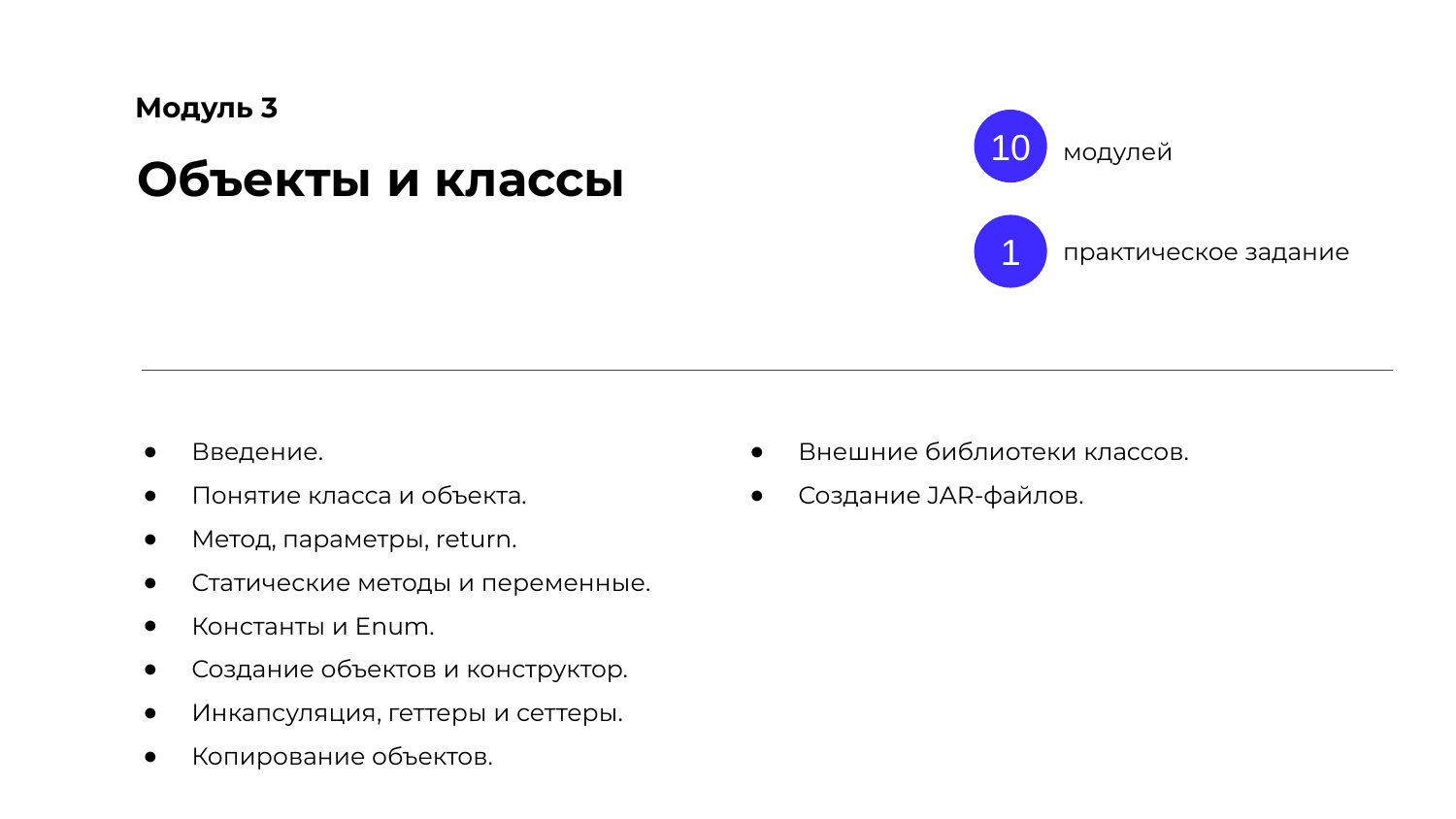

Модуль 3

10
модулей
Объекты и классы

1
практическое задание
Введение.
Понятие класса и объекта.
Метод, параметры, return.
Статические методы и переменные.
Константы и Enum.
Создание объектов и конструктор.
Инкапсуляция, геттеры и сеттеры.
Копирование объектов.
Внешние библиотеки классов.
Создание JAR-файлов.